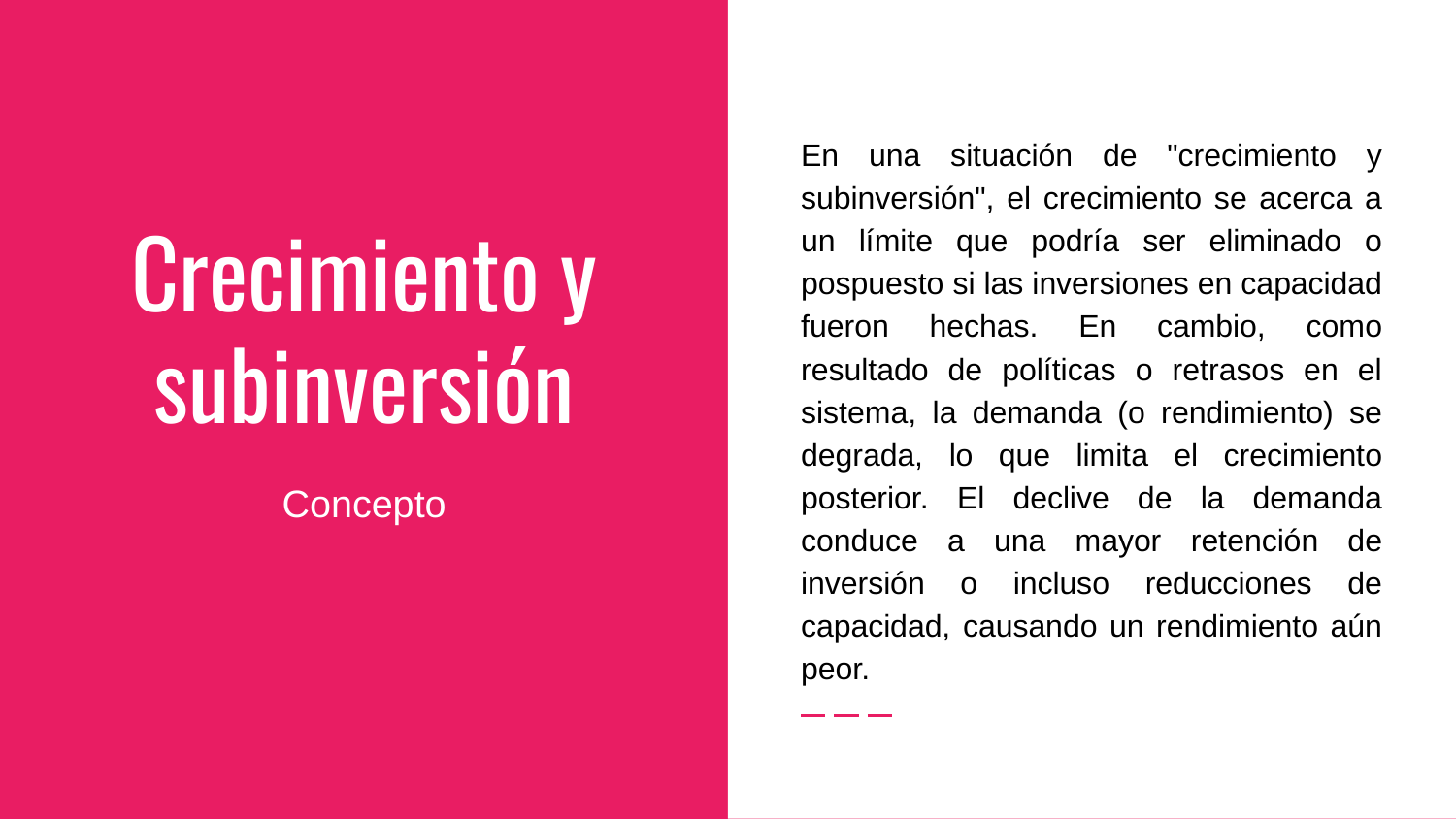

En una situación de "crecimiento y subinversión", el crecimiento se acerca a un límite que podría ser eliminado o pospuesto si las inversiones en capacidad fueron hechas. En cambio, como resultado de políticas o retrasos en el sistema, la demanda (o rendimiento) se degrada, lo que limita el crecimiento posterior. El declive de la demanda conduce a una mayor retención de inversión o incluso reducciones de capacidad, causando un rendimiento aún peor.

# Crecimiento y subinversión
Concepto